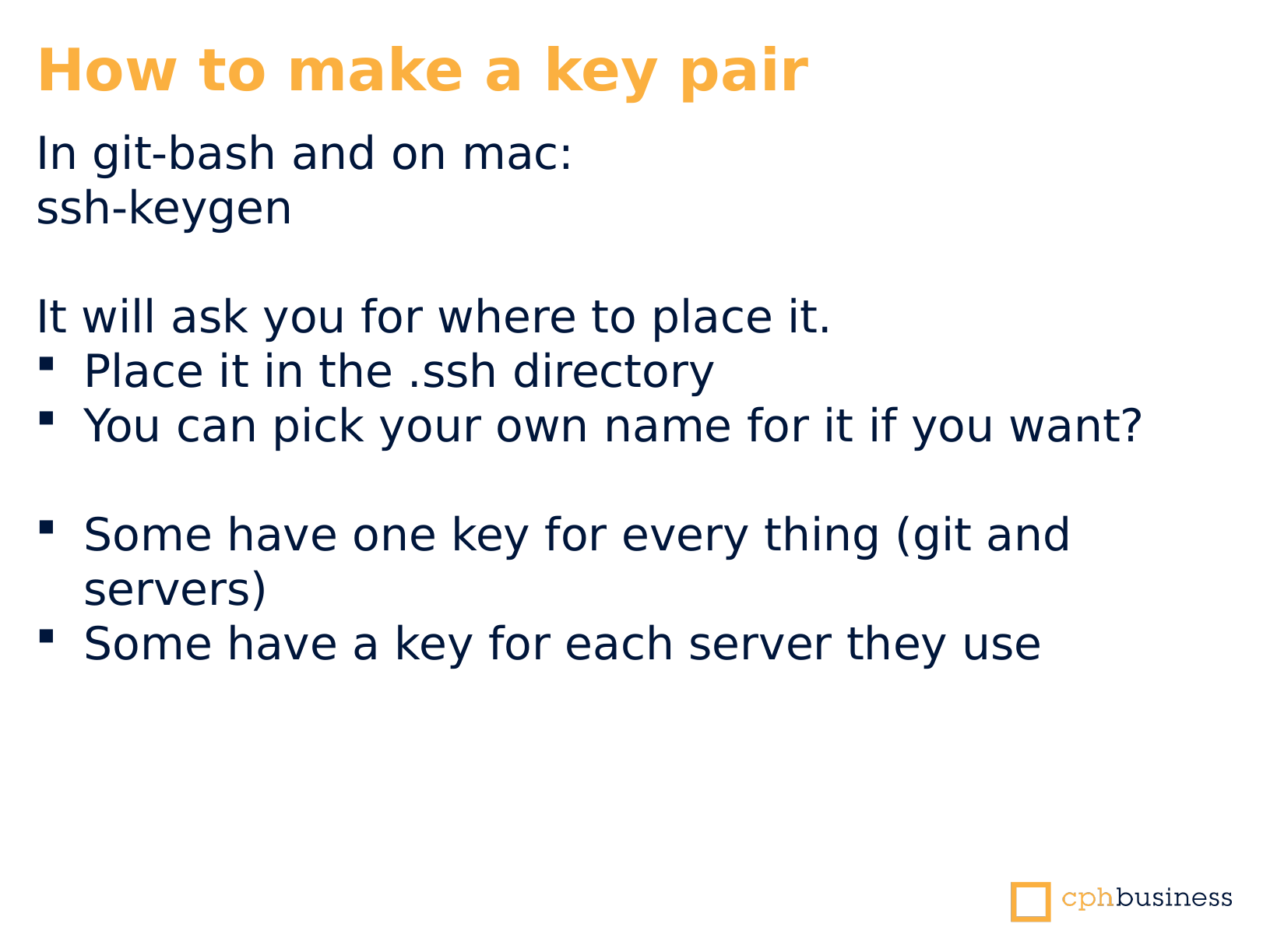

How to make a key pair
In git-bash and on mac:
ssh-keygen

It will ask you for where to place it.
Place it in the .ssh directory
You can pick your own name for it if you want?

Some have one key for every thing (git and servers)
Some have a key for each server they use